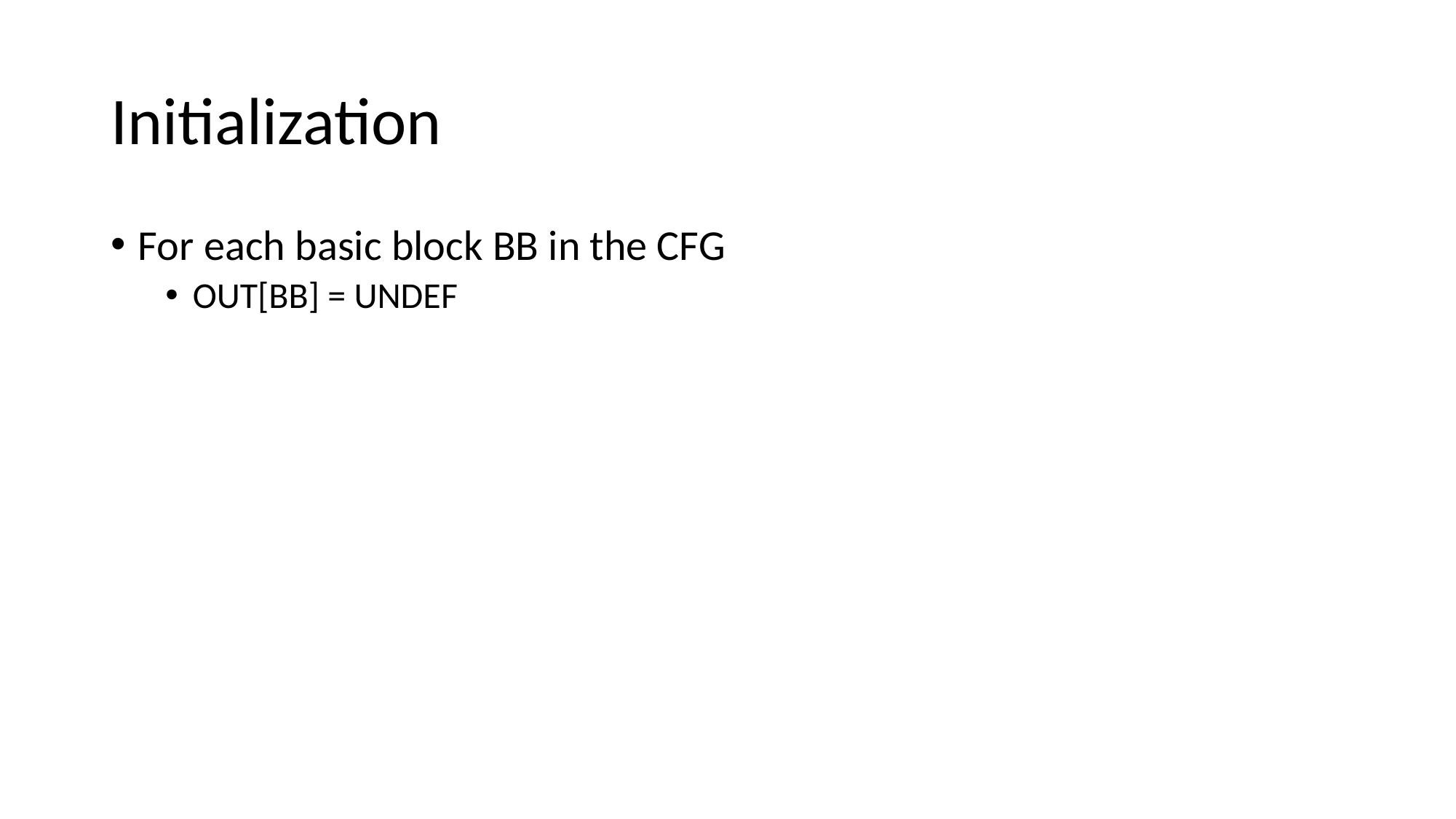

# Initialization
For each basic block BB in the CFG
OUT[BB] = UNDEF